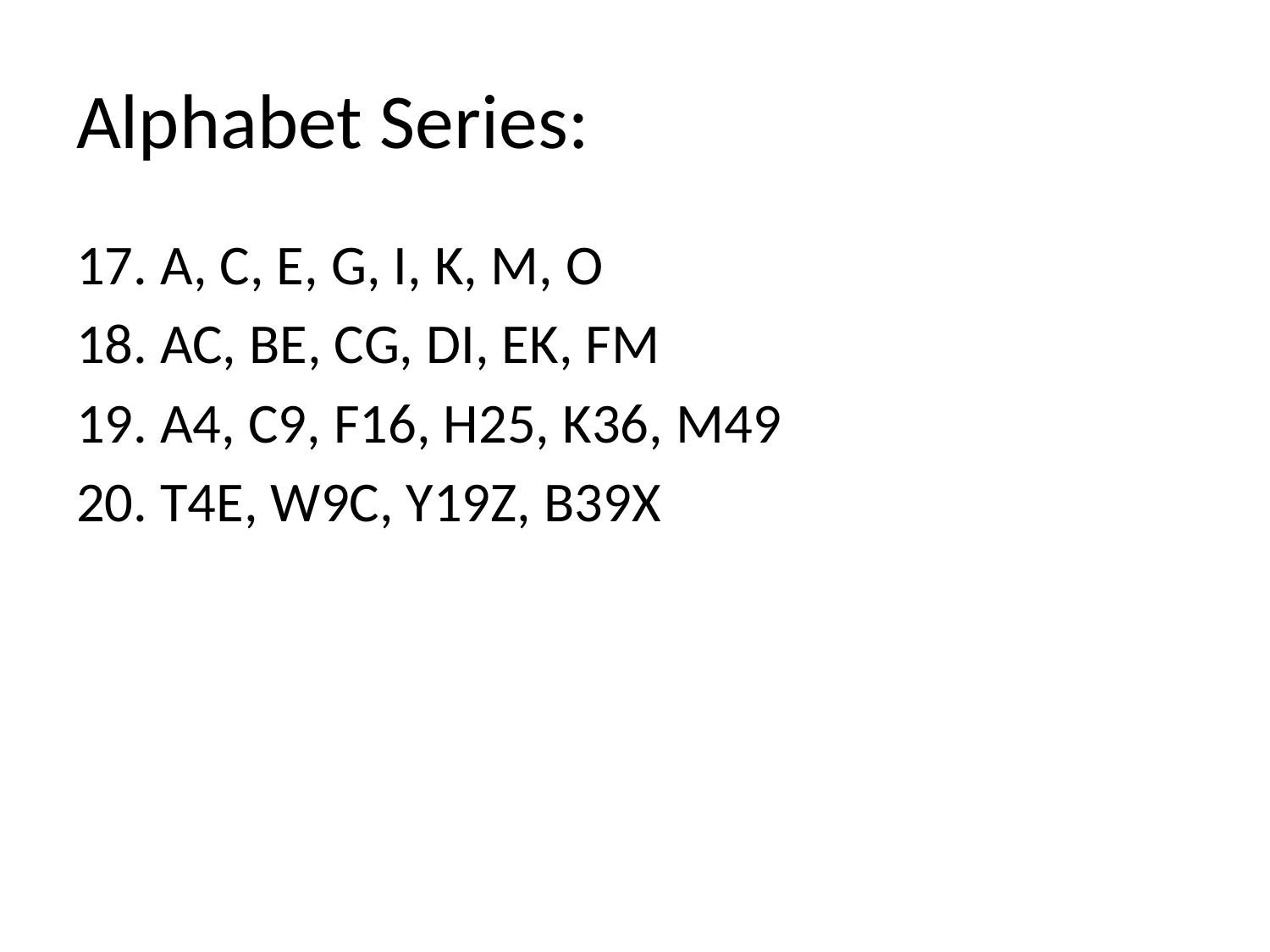

# Alphabet Series:
 A, C, E, G, I, K, M, O
 AC, BE, CG, DI, EK, FM
 A4, C9, F16, H25, K36, M49
 T4E, W9C, Y19Z, B39X